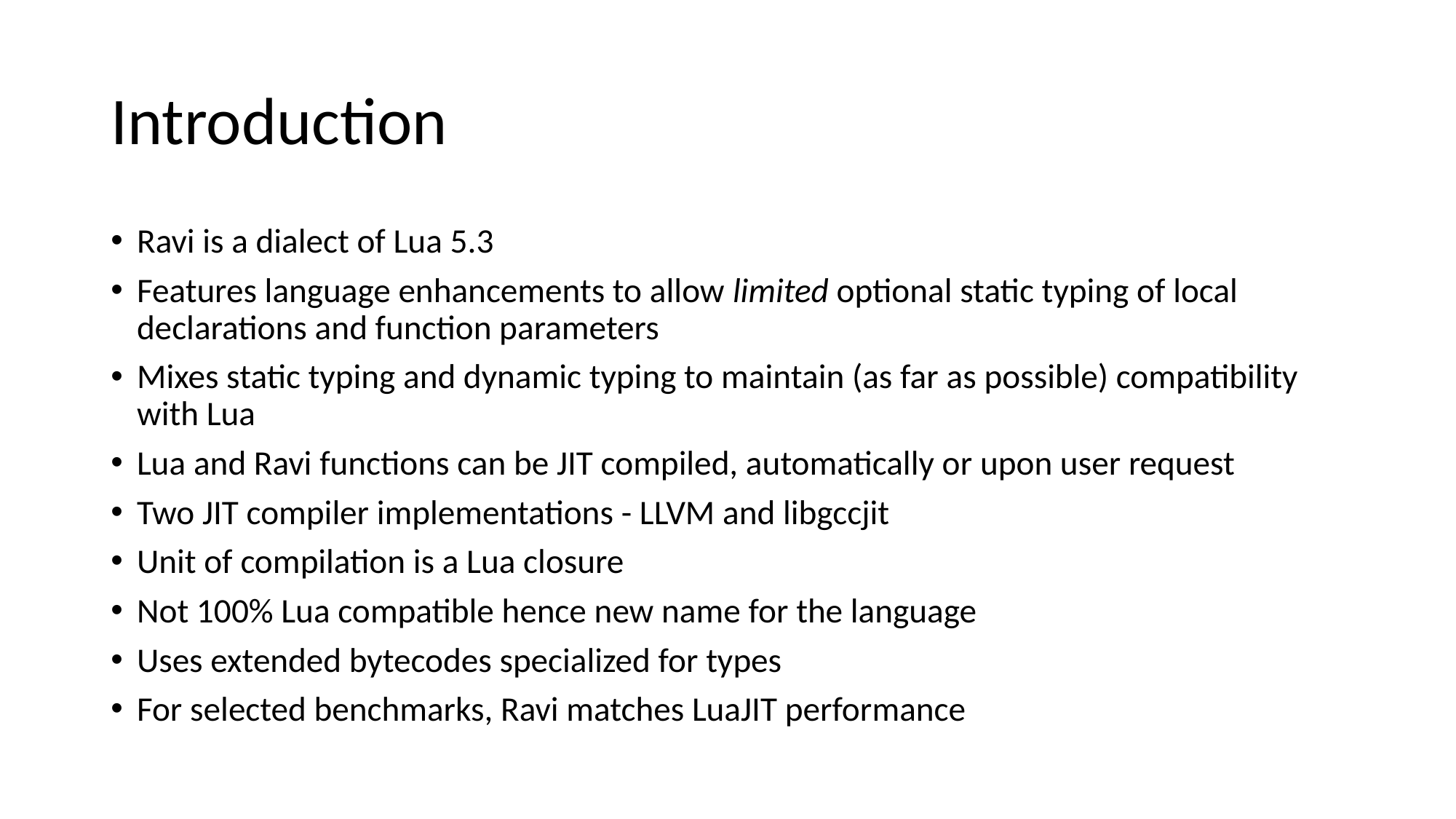

# Introduction
Ravi is a dialect of Lua 5.3
Features language enhancements to allow limited optional static typing of local declarations and function parameters
Mixes static typing and dynamic typing to maintain (as far as possible) compatibility with Lua
Lua and Ravi functions can be JIT compiled, automatically or upon user request
Two JIT compiler implementations - LLVM and libgccjit
Unit of compilation is a Lua closure
Not 100% Lua compatible hence new name for the language
Uses extended bytecodes specialized for types
For selected benchmarks, Ravi matches LuaJIT performance